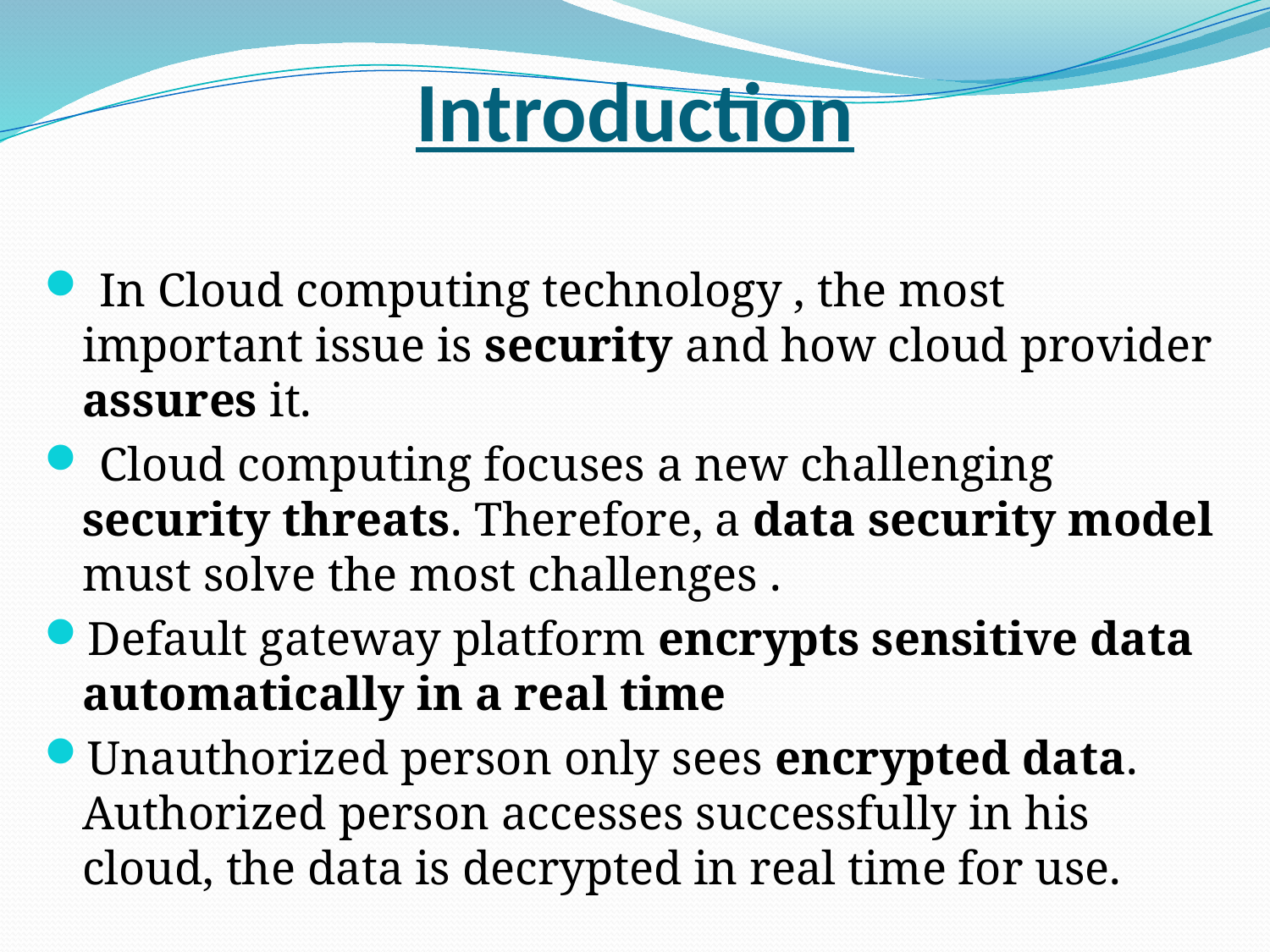

# Introduction

 In Cloud computing technology , the most important issue is security and how cloud provider assures it.
 Cloud computing focuses a new challenging security threats. Therefore, a data security model must solve the most challenges .
Default gateway platform encrypts sensitive data automatically in a real time
Unauthorized person only sees encrypted data. Authorized person accesses successfully in his cloud, the data is decrypted in real time for use.